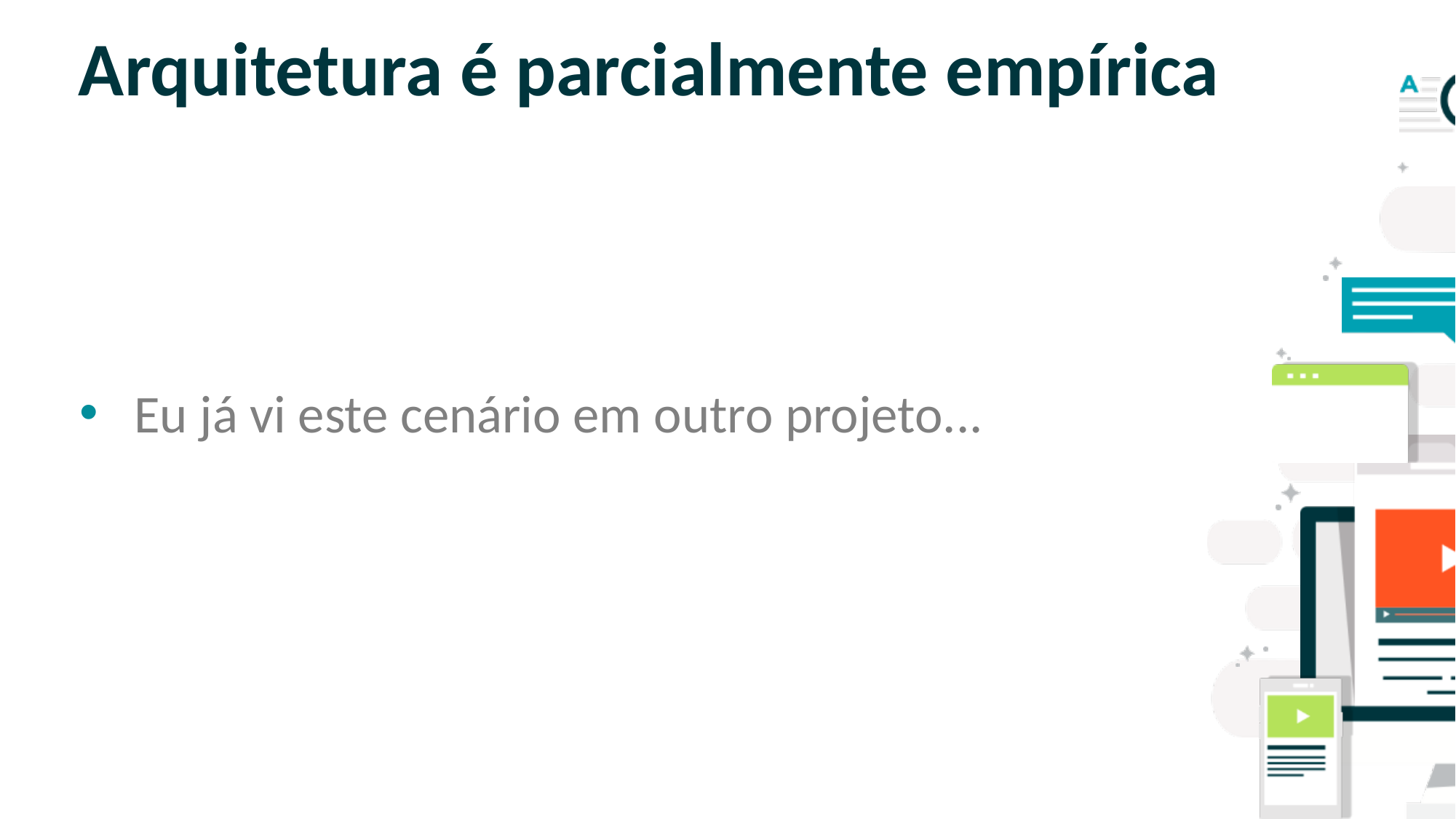

# Arquitetura é parcialmente empírica
Eu já vi este cenário em outro projeto...

SLIDE PARA TEXTO CORRIDO
OBS: NÃO É ACONSELHÁVEL COLOCAR
MUITO TEXTO NOS SLIDES